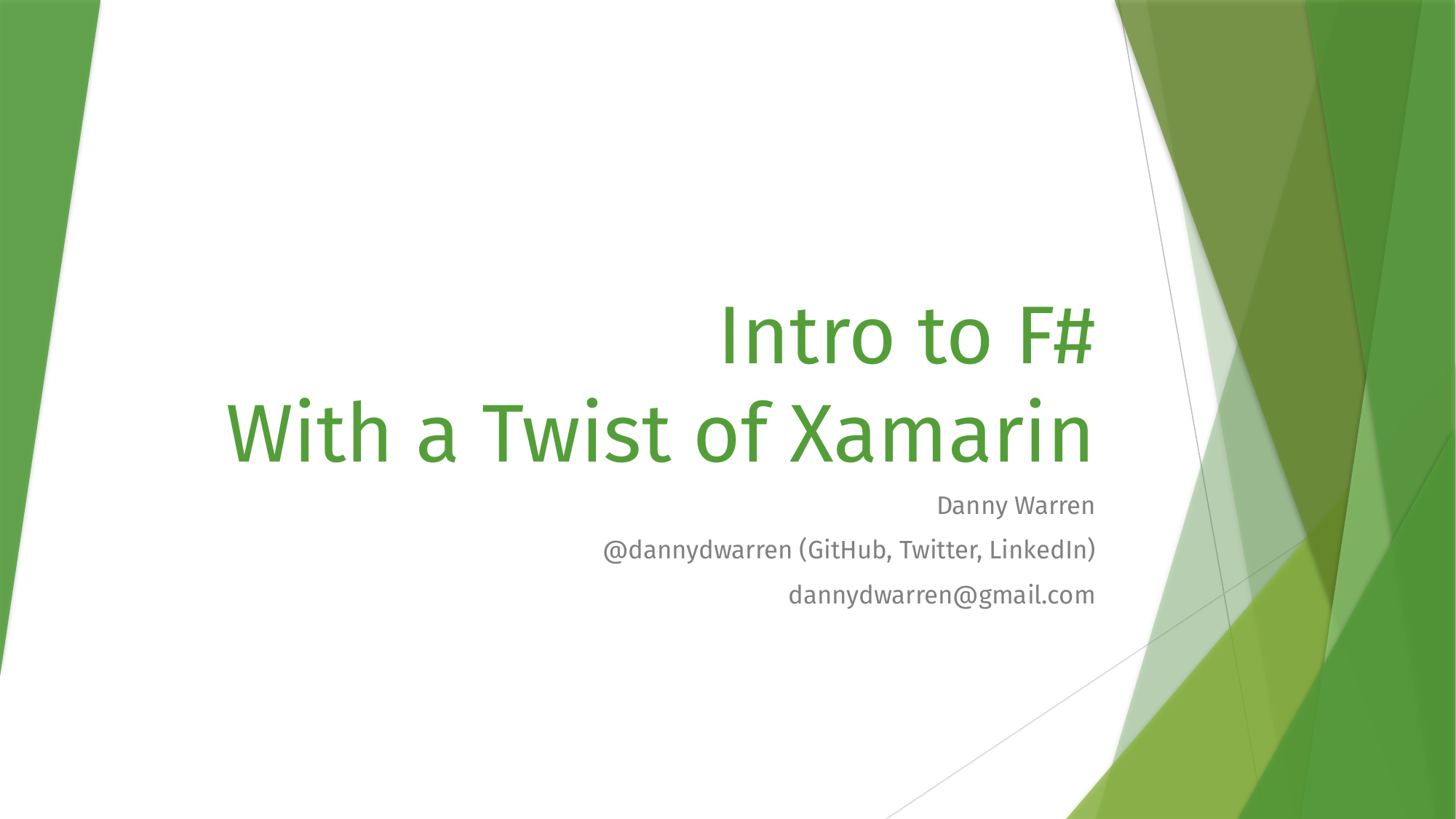

# Intro to F# With a Twist of Xamarin
Danny Warren
@dannydwarren (GitHub, Twitter, LinkedIn)
dannydwarren@gmail.com